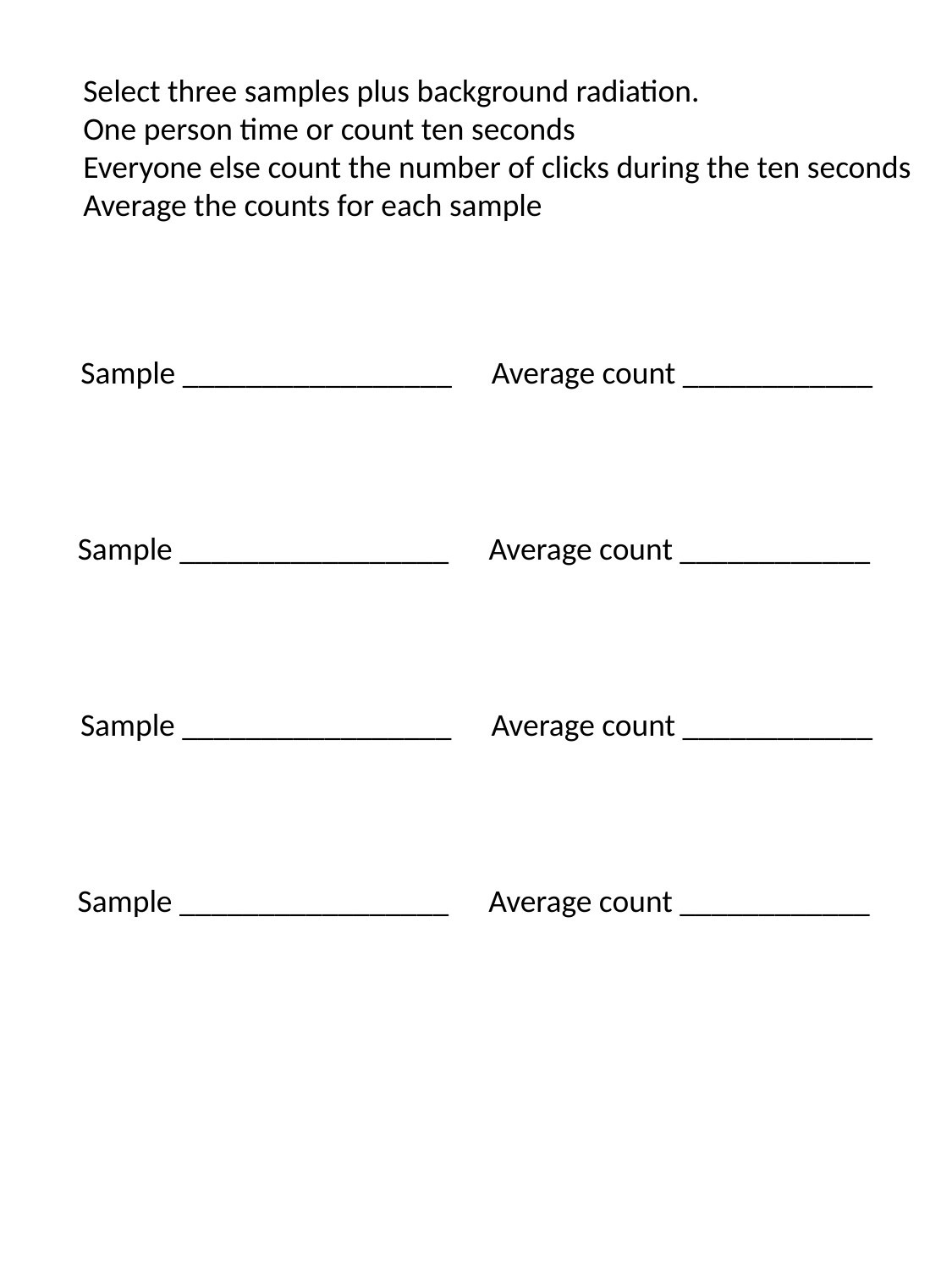

Select three samples plus background radiation.
One person time or count ten seconds
Everyone else count the number of clicks during the ten seconds
Average the counts for each sample

Sample _________________
Average count ____________
Sample _________________
Average count ____________
Sample _________________
Average count ____________
Sample _________________
Average count ____________